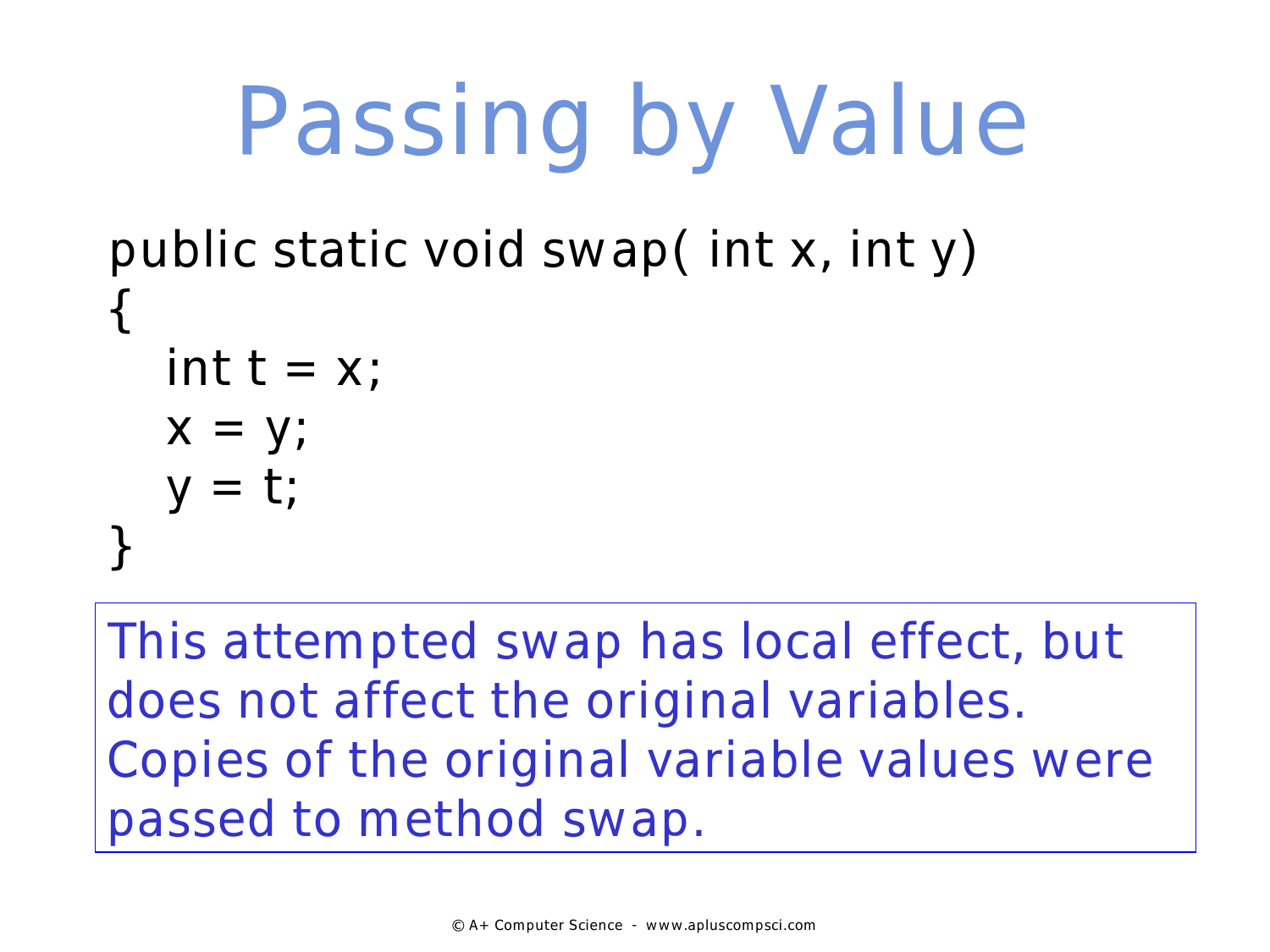

Passing by Value
public static void swap( int x, int y)
{
    int t = x;
    x = y;
    y = t;
}
This attempted swap has local effect, but does not affect the original variables.
Copies of the original variable values were passed to method swap.

© A+ Computer Science  -  www.apluscompsci.com